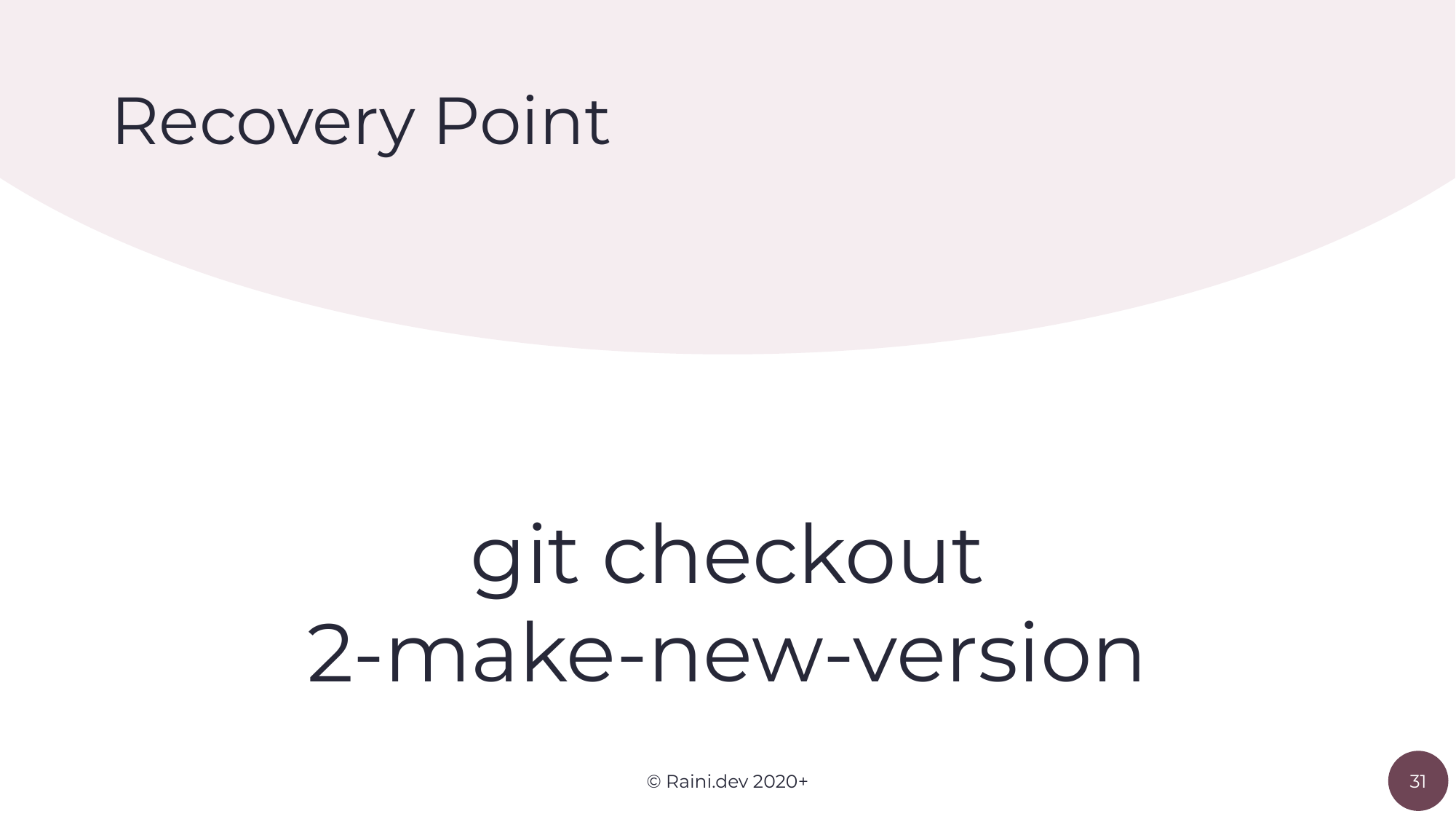

# Recovery Point
git checkout
2-make-new-version
© Raini.dev 2020+
31